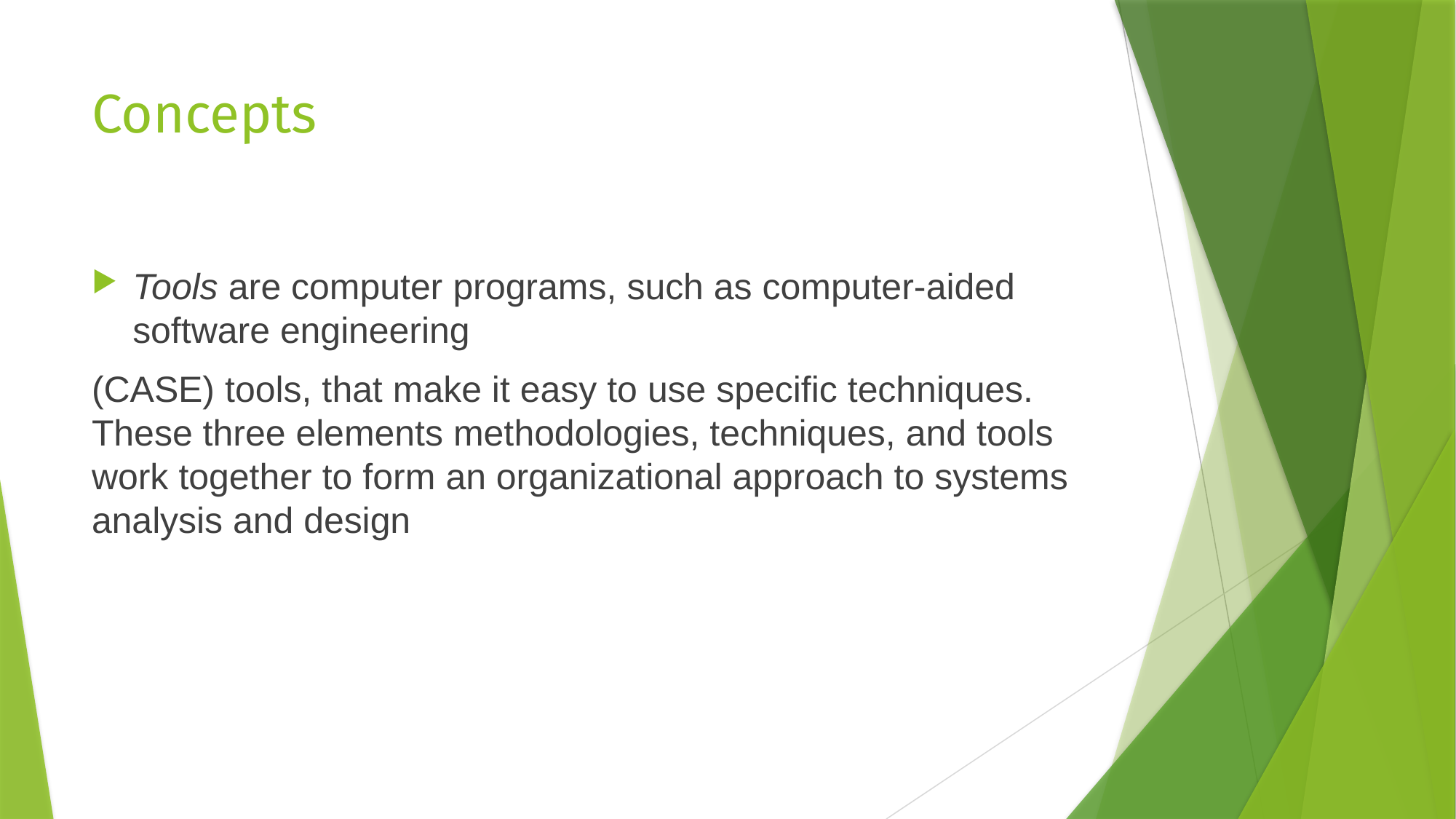

# Concepts
Tools are computer programs, such as computer-aided software engineering
(CASE) tools, that make it easy to use specific techniques. These three elements methodologies, techniques, and tools work together to form an organizational approach to systems analysis and design